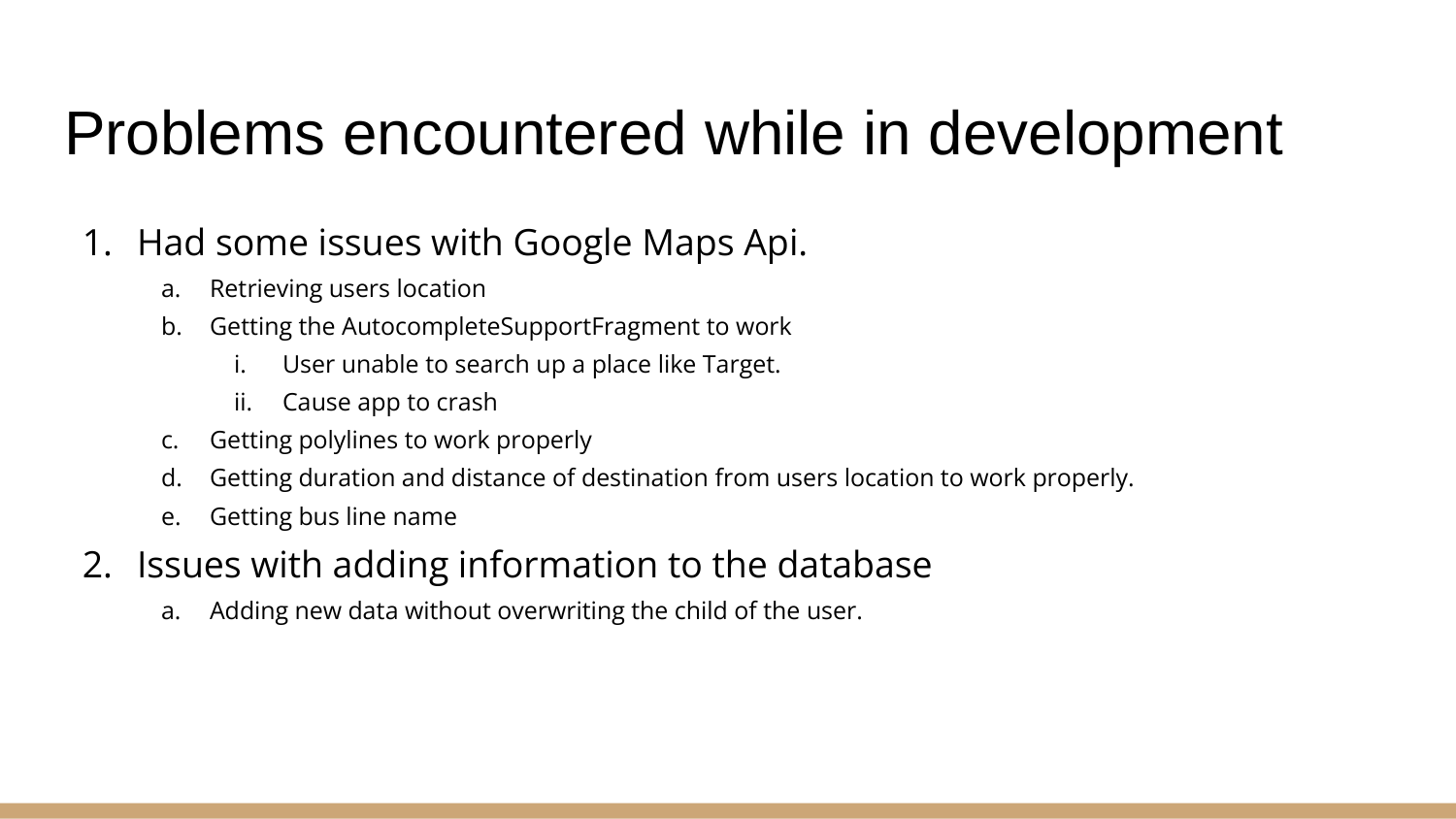

# Problems encountered while in development
Had some issues with Google Maps Api.
Retrieving users location
Getting the AutocompleteSupportFragment to work
User unable to search up a place like Target.
Cause app to crash
Getting polylines to work properly
Getting duration and distance of destination from users location to work properly.
Getting bus line name
Issues with adding information to the database
Adding new data without overwriting the child of the user.